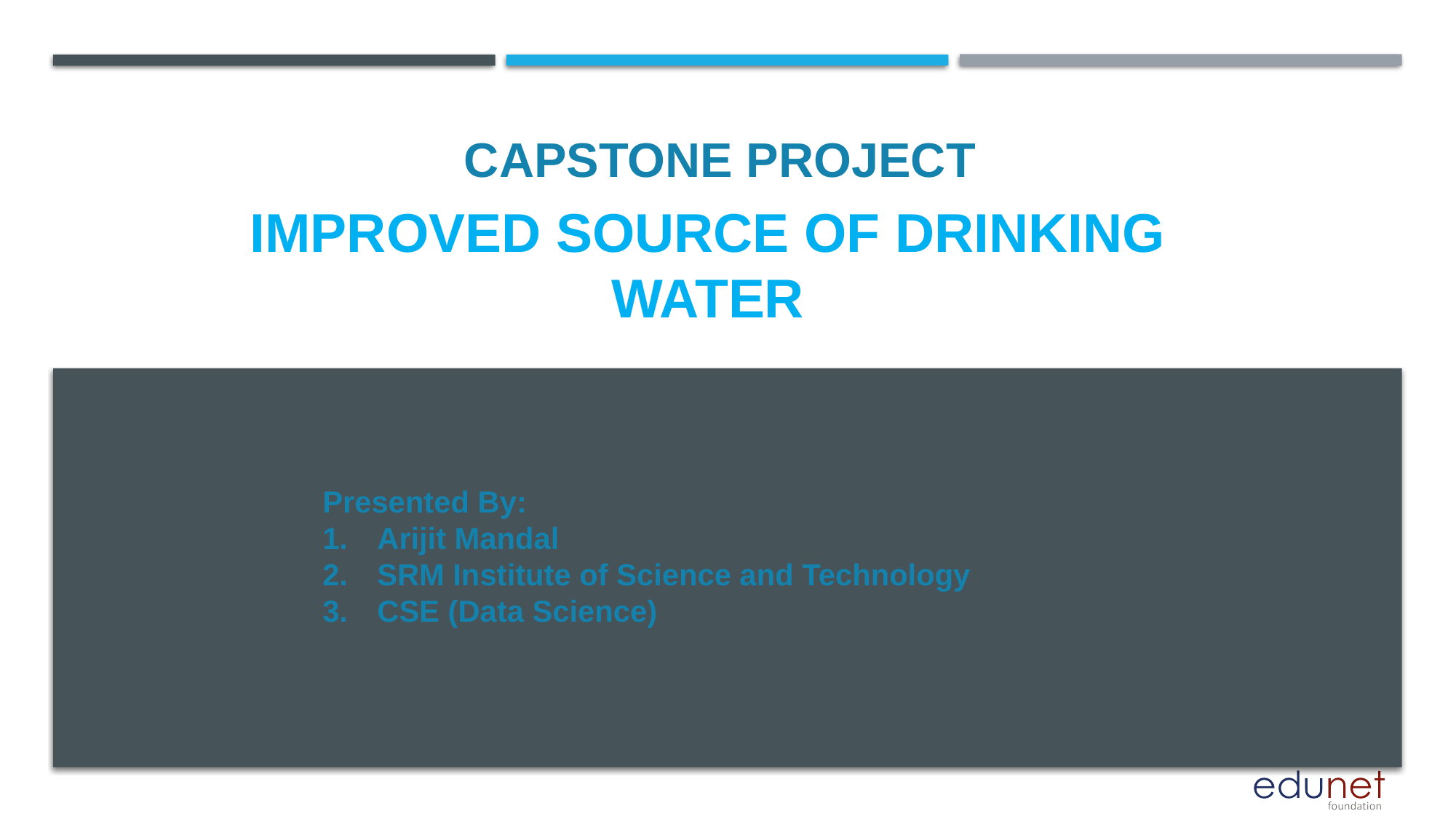

CAPSTONE PROJECT
# Improved Source of Drinking Water
Presented By:
Arijit Mandal
SRM Institute of Science and Technology
CSE (Data Science)